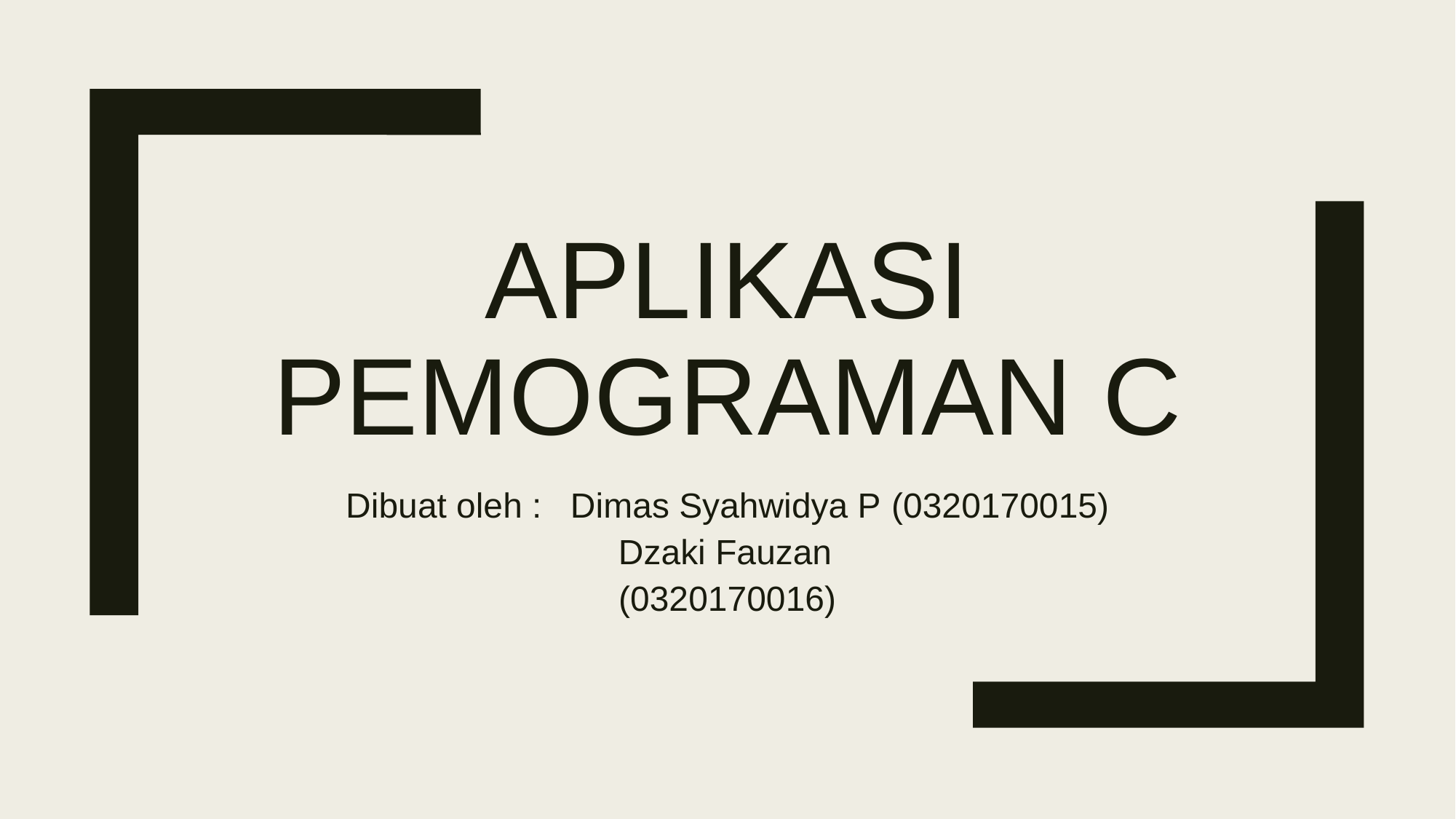

# Aplikasi Pemograman C
Dibuat oleh :   Dimas Syahwidya P 	(0320170015)
	  	Dzaki Fauzan 	 	(0320170016)